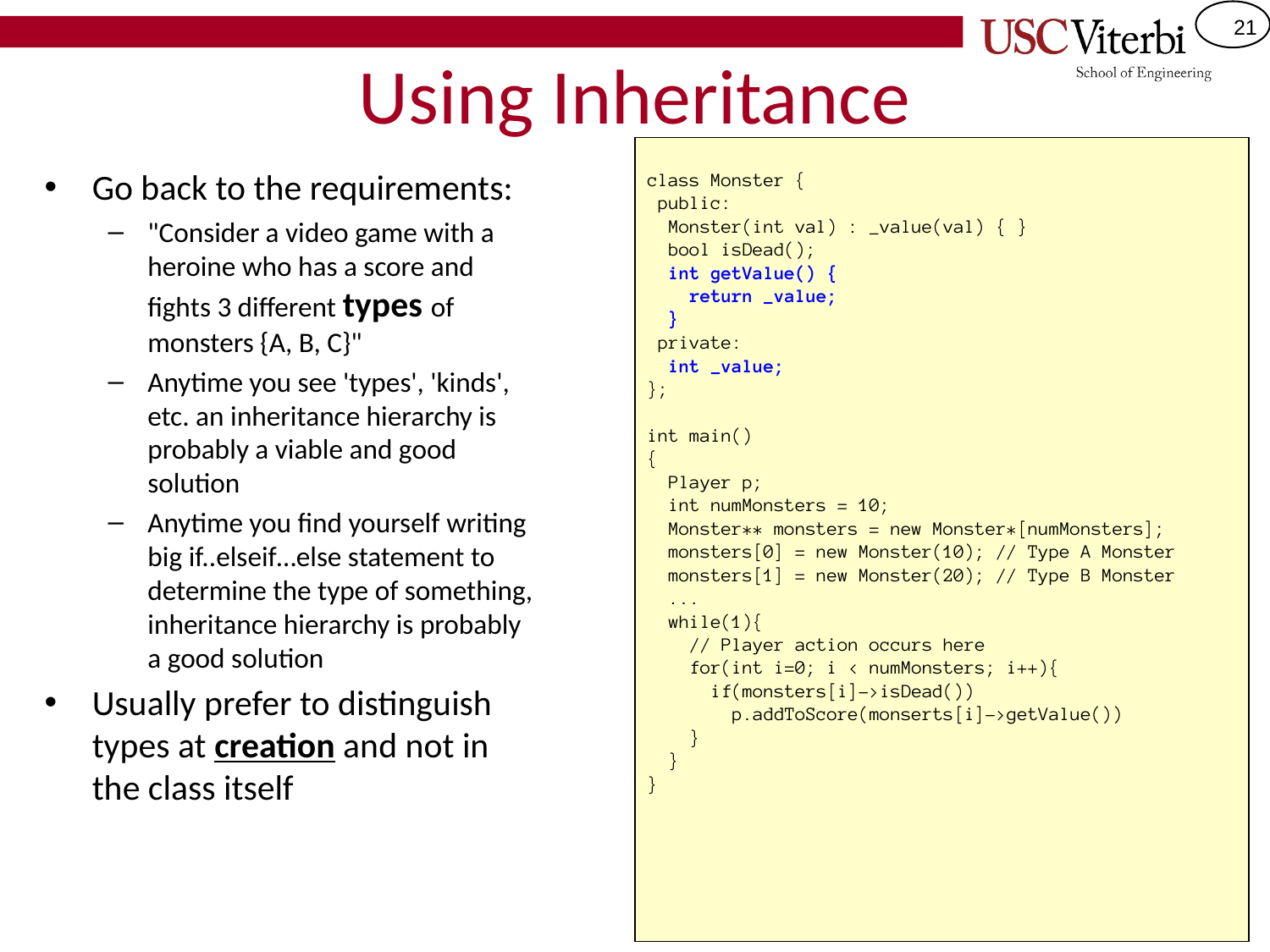

# Using Inheritance

class Monster {
 public:
  Monster(int val) : _value(val) { }
  bool isDead();
  int getValue() {
    return _value;
  }
 private:
  int _value;
};

int main()
{
  Player p;
  int numMonsters = 10;
  Monster** monsters = new Monster*[numMonsters];
  monsters[0] = new Monster(10); // Type A Monster
  monsters[1] = new Monster(20); // Type B Monster
  ...
  while(1){
    // Player action occurs here
    for(int i=0; i < numMonsters; i++){
      if(monsters[i]->isDead())
        p.addToScore(monserts[i]->getValue())
    }
  }
}

Go back to the requirements:
"Consider a video game with a heroine who has a score and fights 3 different types of monsters {A, B, C}"
Anytime you see 'types', 'kinds', etc. an inheritance hierarchy is probably a viable and good solution
Anytime you find yourself writing big if..elseif…else statement to determine the type of something, inheritance hierarchy is probably a good solution
Usually prefer to distinguish types at creation and not in the class itself